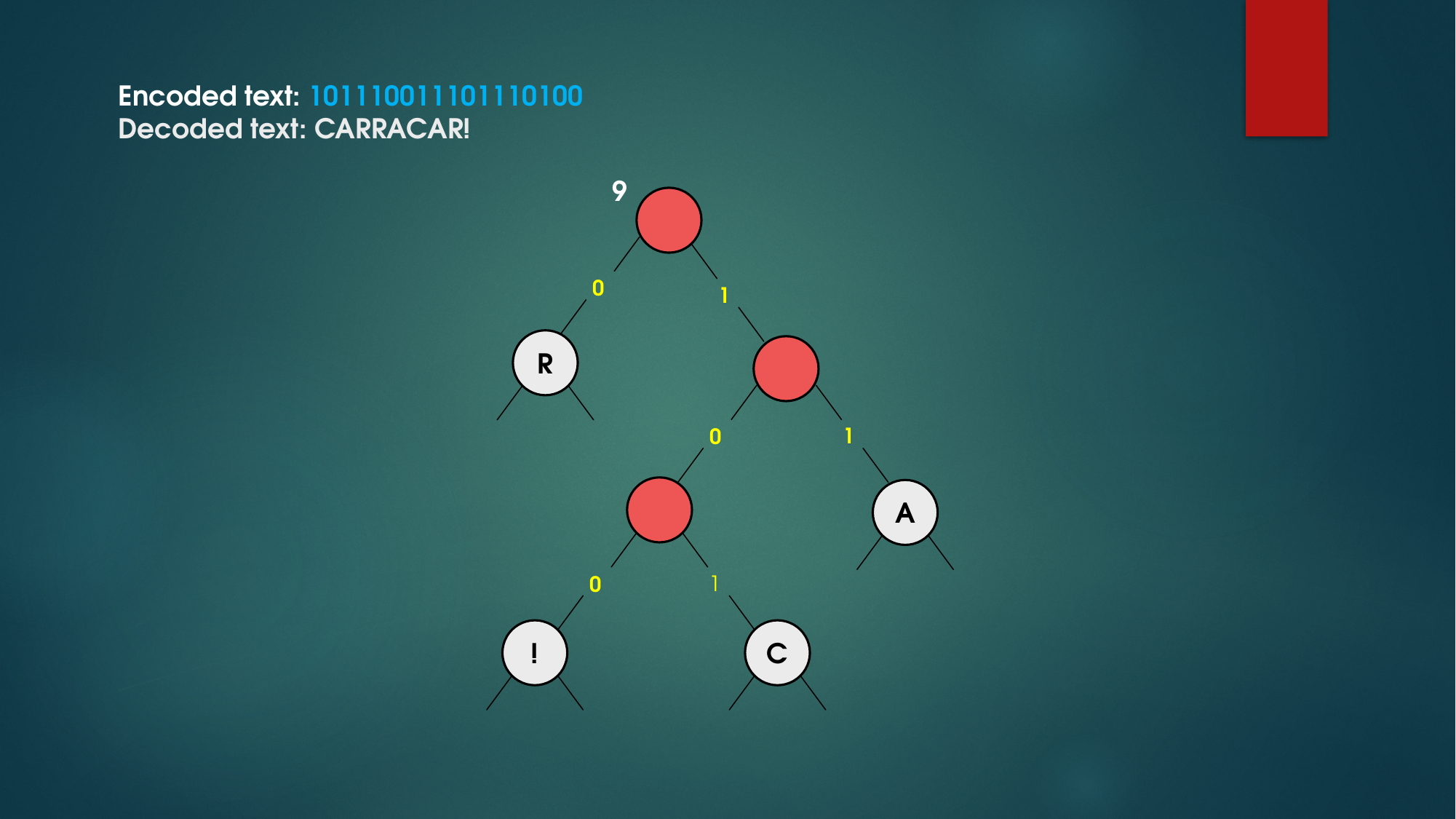

Encoded text: 101110011101110100
Decoded text: CARRACAR!
9

0
1
R

1
0

A
1
0
!
C